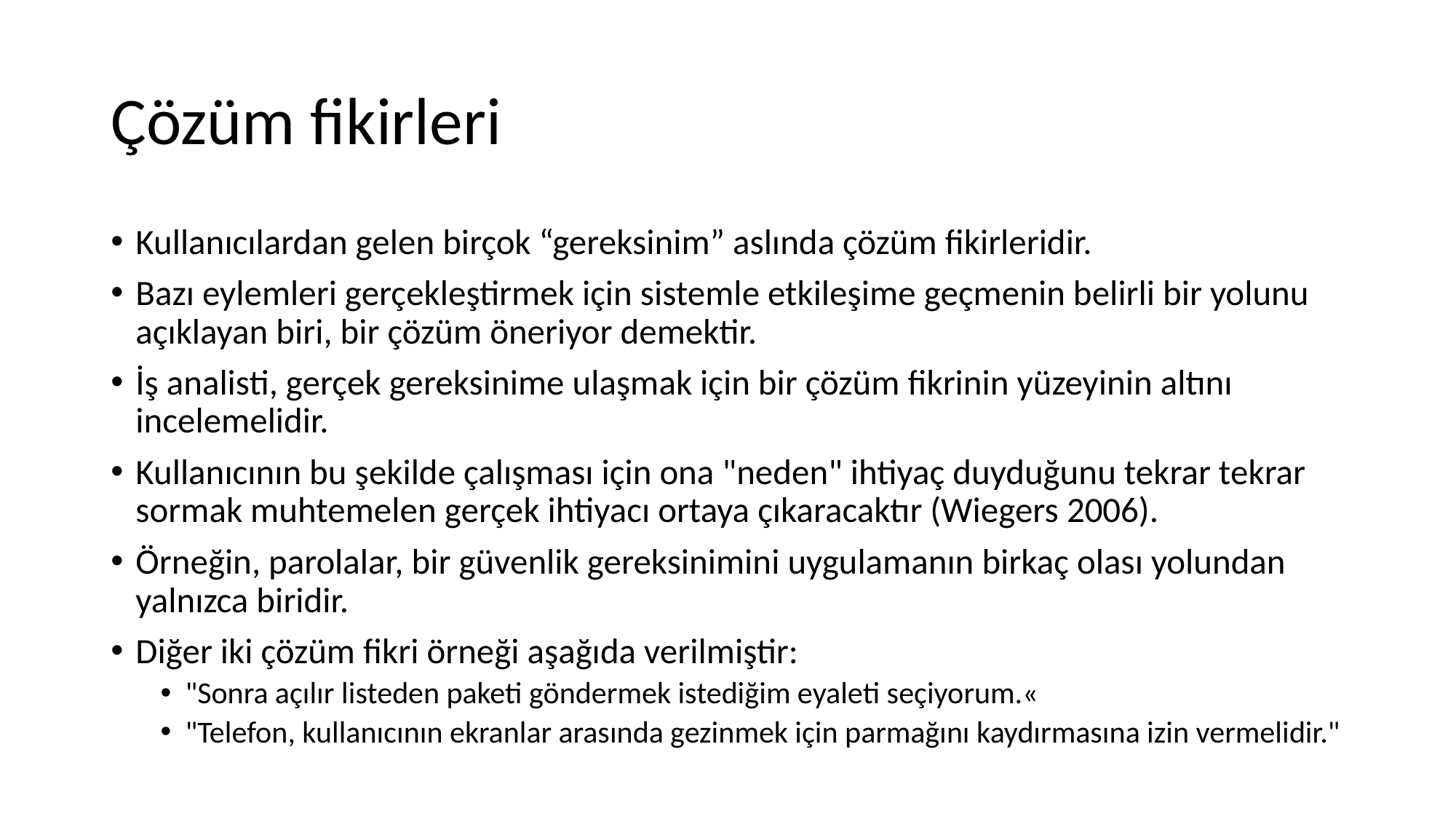

# Çözüm fikirleri
Kullanıcılardan gelen birçok “gereksinim” aslında çözüm fikirleridir.
Bazı eylemleri gerçekleştirmek için sistemle etkileşime geçmenin belirli bir yolunu açıklayan biri, bir çözüm öneriyor demektir.
İş analisti, gerçek gereksinime ulaşmak için bir çözüm fikrinin yüzeyinin altını incelemelidir.
Kullanıcının bu şekilde çalışması için ona "neden" ihtiyaç duyduğunu tekrar tekrar sormak muhtemelen gerçek ihtiyacı ortaya çıkaracaktır (Wiegers 2006).
Örneğin, parolalar, bir güvenlik gereksinimini uygulamanın birkaç olası yolundan yalnızca biridir.
Diğer iki çözüm fikri örneği aşağıda verilmiştir:
"Sonra açılır listeden paketi göndermek istediğim eyaleti seçiyorum.«
"Telefon, kullanıcının ekranlar arasında gezinmek için parmağını kaydırmasına izin vermelidir."